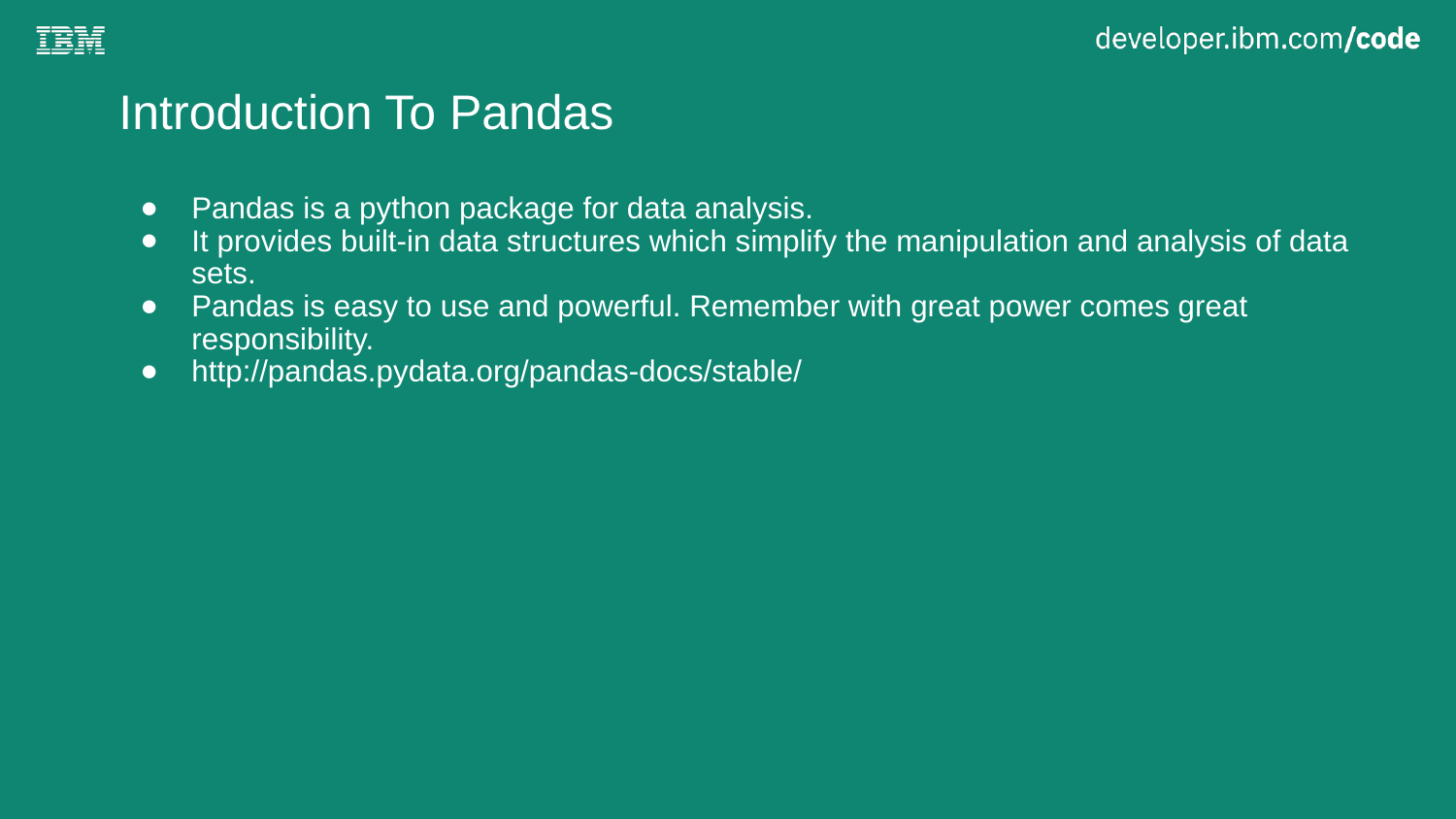

# Introduction To Pandas
Pandas is a python package for data analysis.
It provides built-in data structures which simplify the manipulation and analysis of data sets.
Pandas is easy to use and powerful. Remember with great power comes great responsibility.
http://pandas.pydata.org/pandas-docs/stable/